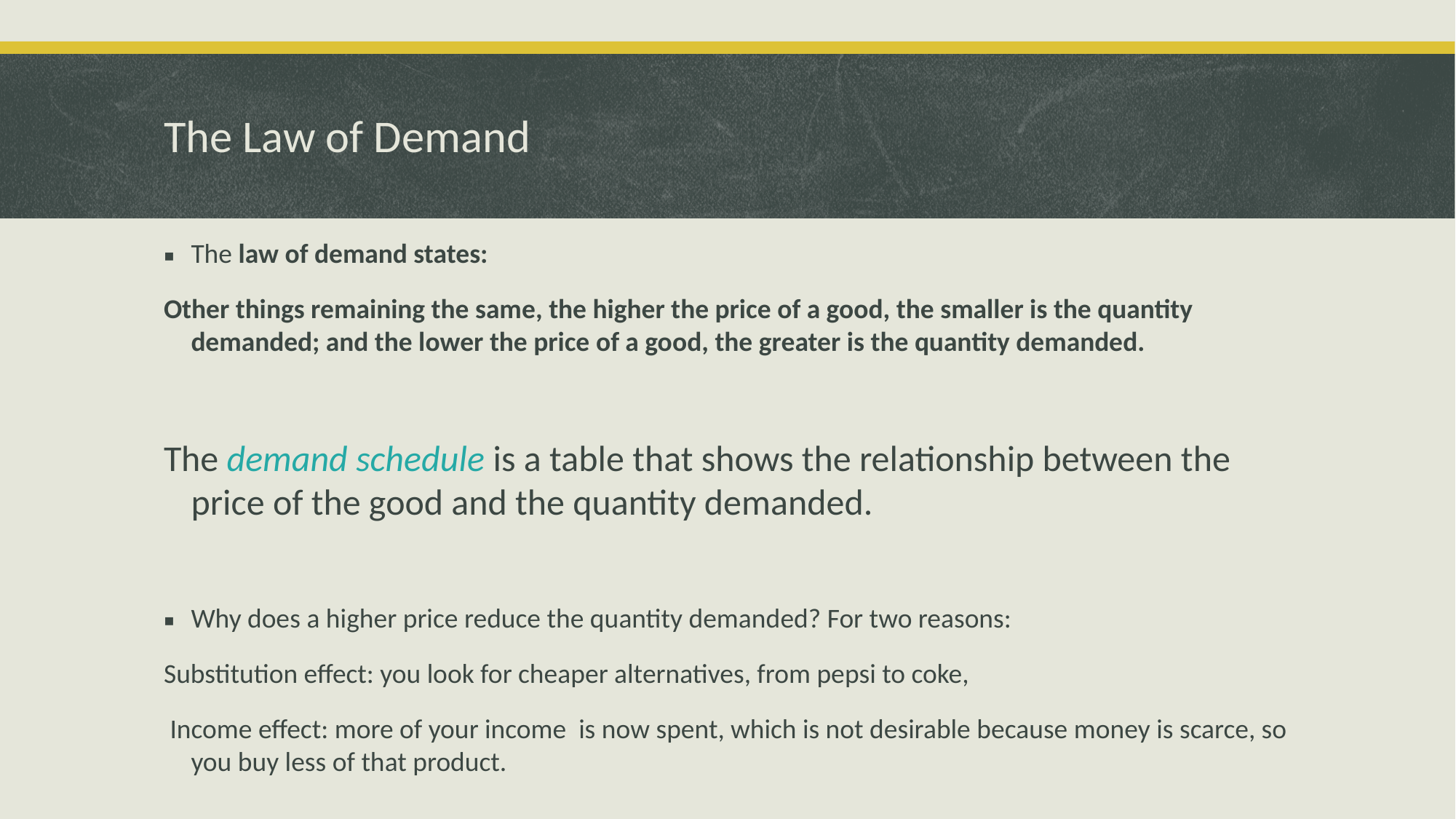

# The Law of Demand
The law of demand states:
Other things remaining the same, the higher the price of a good, the smaller is the quantity demanded; and the lower the price of a good, the greater is the quantity demanded.

The demand schedule is a table that shows the relationship between the price of the good and the quantity demanded.

Why does a higher price reduce the quantity demanded? For two reasons:
Substitution effect: you look for cheaper alternatives, from pepsi to coke,
 Income effect: more of your income  is now spent, which is not desirable because money is scarce, so you buy less of that product.